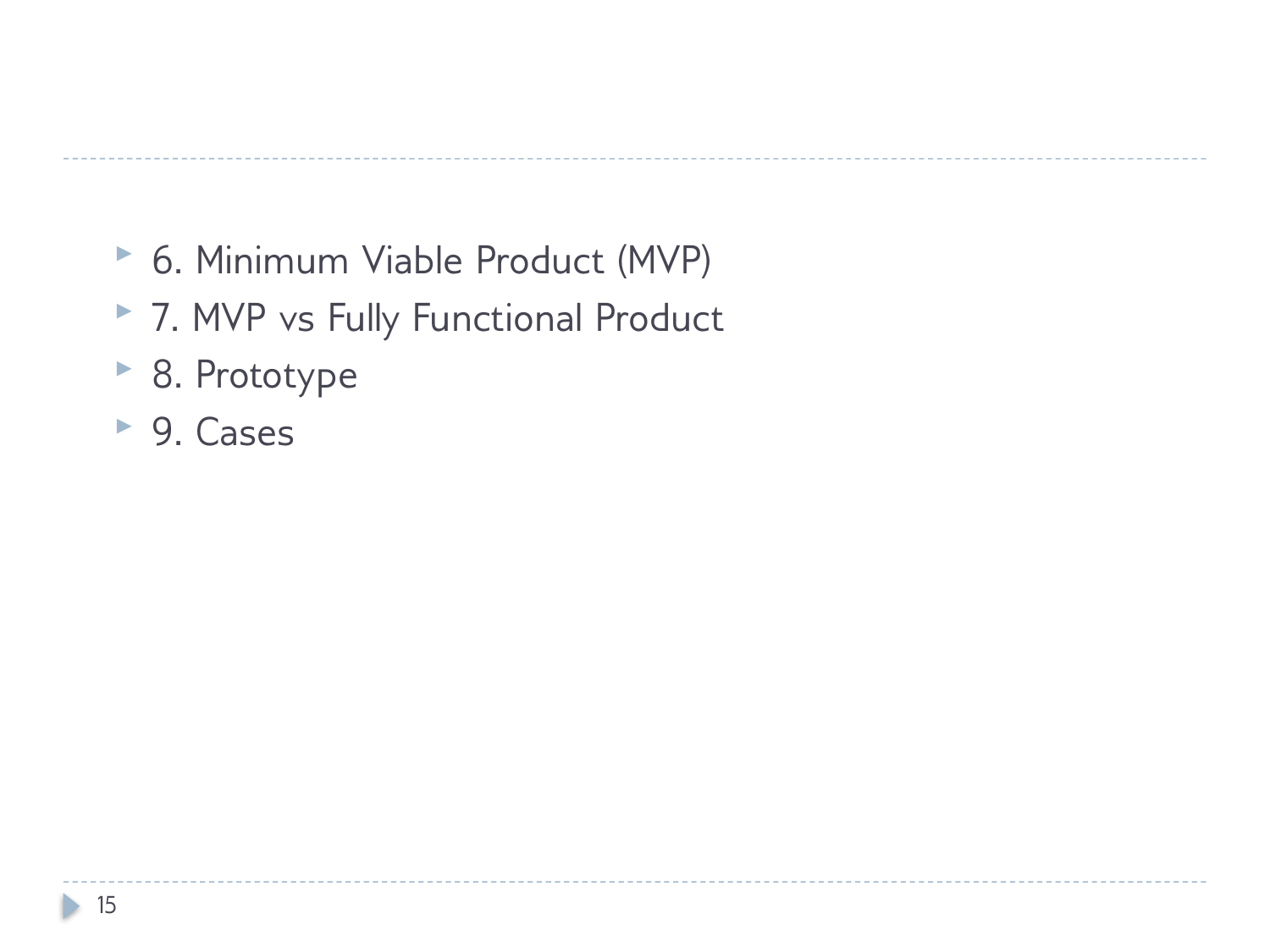

#

6. Minimum Viable Product (MVP)
7. MVP vs Fully Functional Product
8. Prototype
9. Cases

15